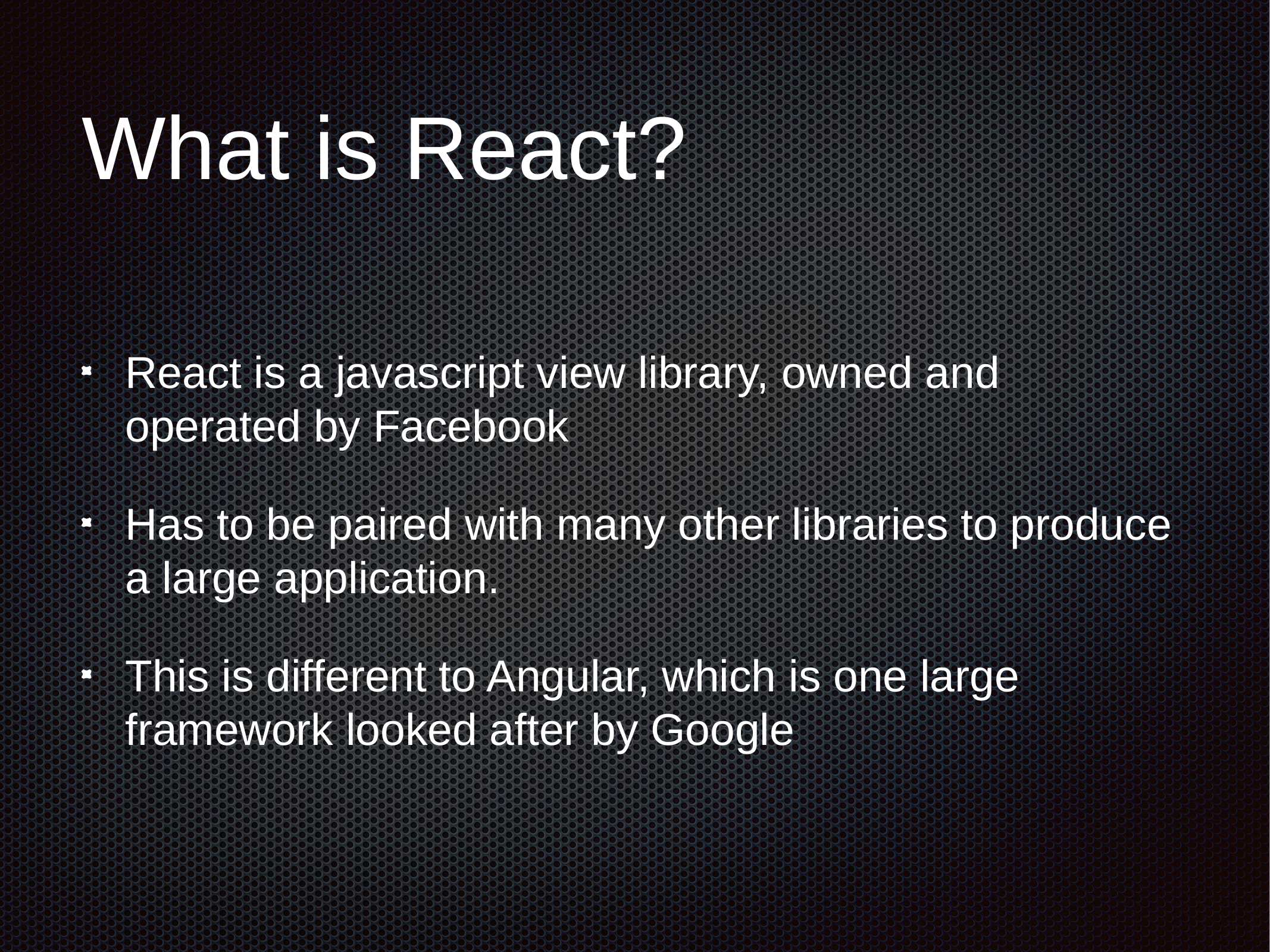

# What is React?
React is a javascript view library, owned and operated by Facebook
Has to be paired with many other libraries to produce a large application.
This is different to Angular, which is one large framework looked after by Google